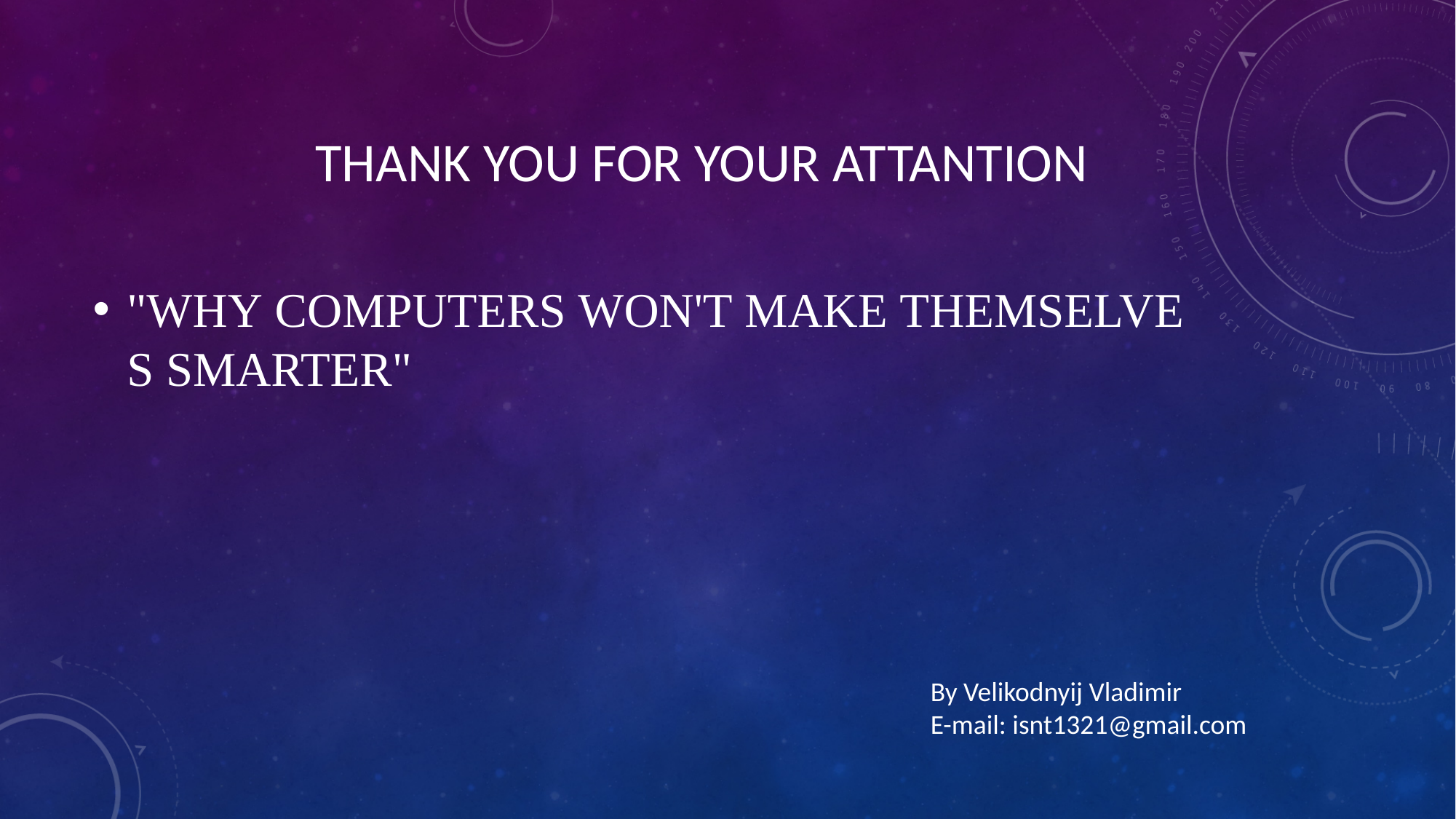

# Thank you for your attantion
"WHY COMPUTERS WON'T MAKE THEMSELVES SMARTER"
By Velikodnyij Vladimir
E-mail: isnt1321@gmail.com